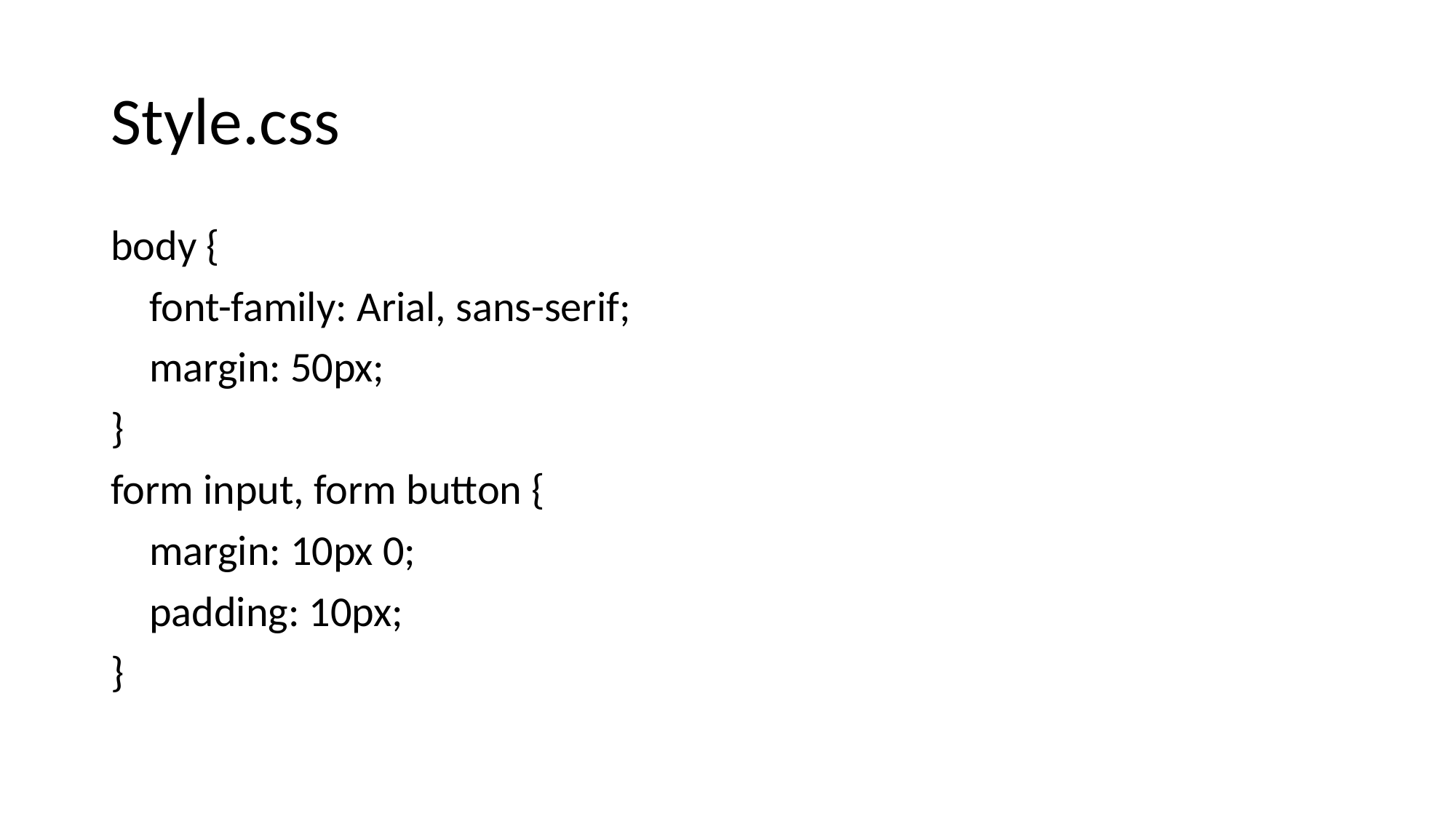

# Style.css
body {
    font-family: Arial, sans-serif;
    margin: 50px;
}
form input, form button {
    margin: 10px 0;
    padding: 10px;
}